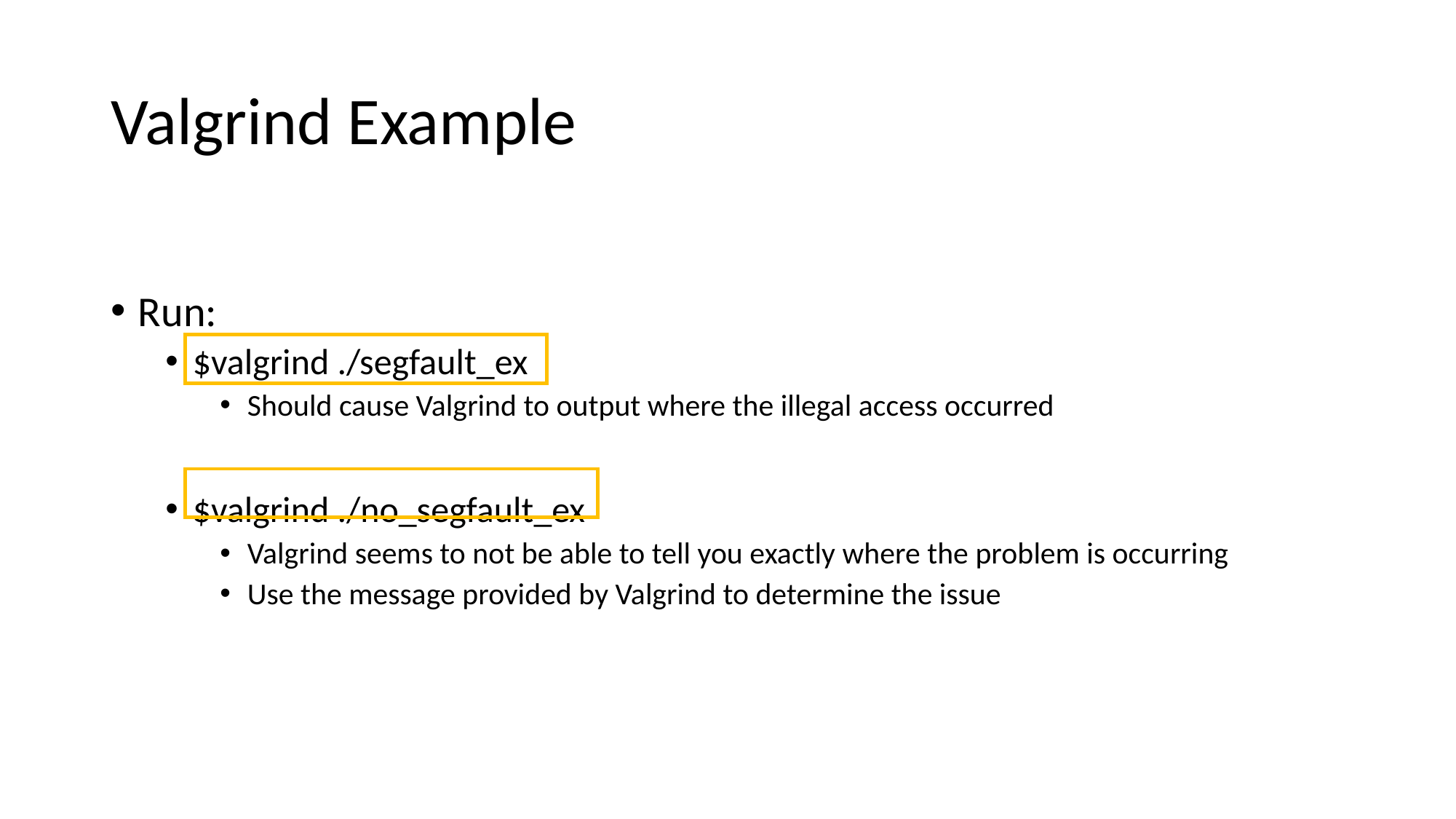

# Valgrind Example

Run:
$valgrind ./segfault_ex
Should cause Valgrind to output where the illegal access occurred

$valgrind ./no_segfault_ex
Valgrind seems to not be able to tell you exactly where the problem is occurring
Use the message provided by Valgrind to determine the issue